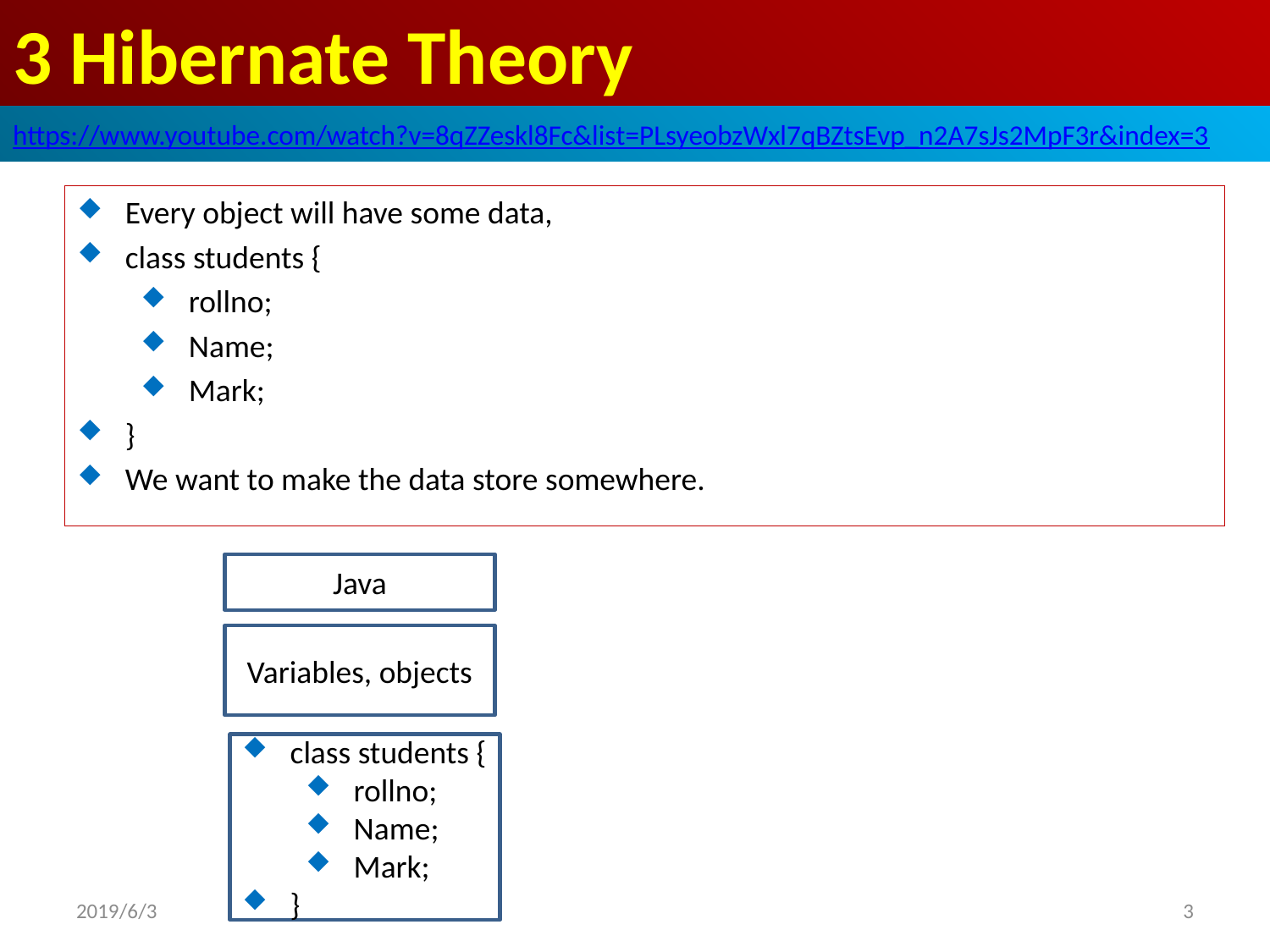

# 3 Hibernate Theory
https://www.youtube.com/watch?v=8qZZeskl8Fc&list=PLsyeobzWxl7qBZtsEvp_n2A7sJs2MpF3r&index=3
Every object will have some data,
class students {
rollno;
Name;
Mark;
}
We want to make the data store somewhere.
Java
Variables, objects
class students {
rollno;
Name;
Mark;
}
2019/6/3
3